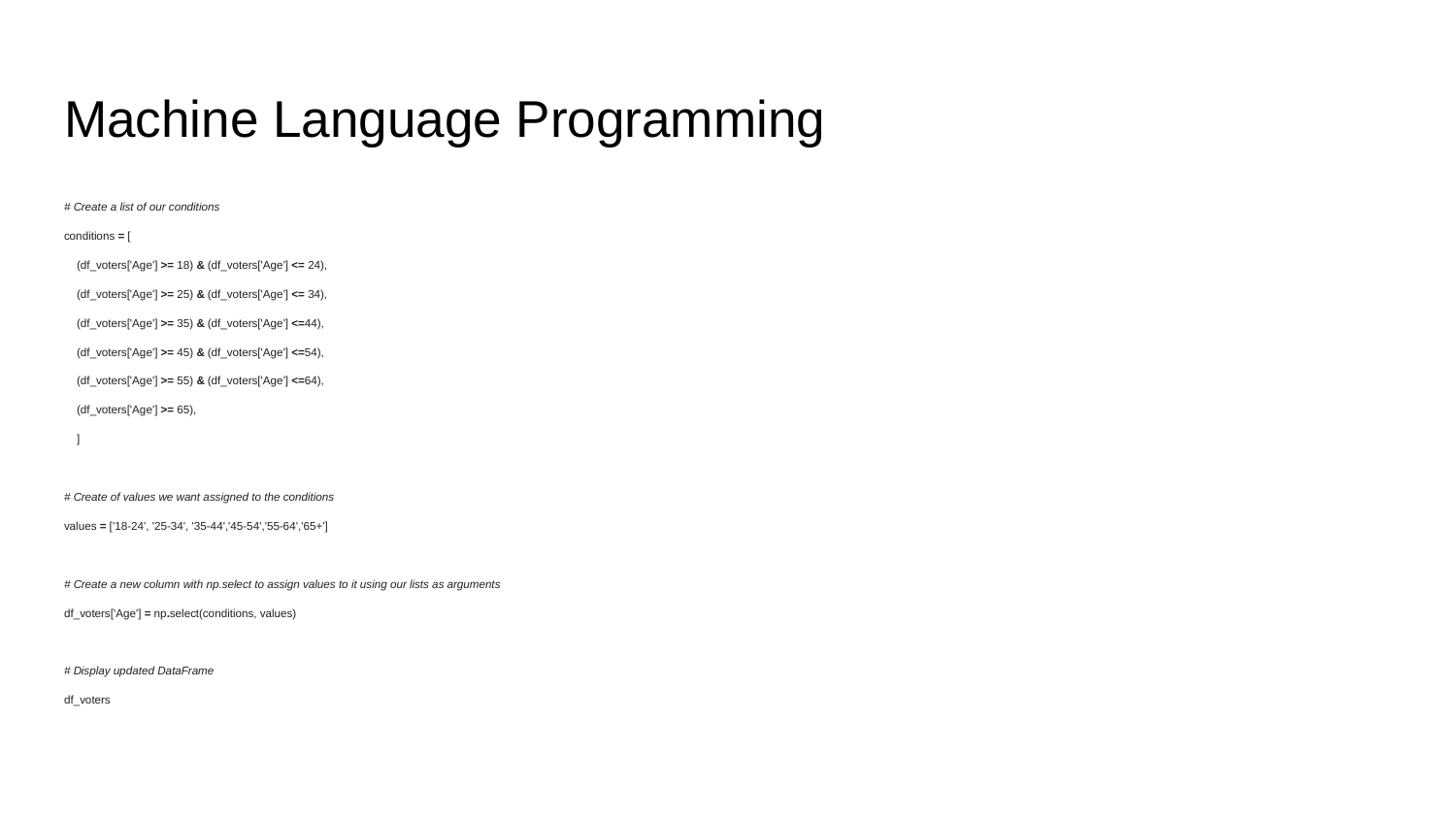

# Machine Language Programming
# Create a list of our conditions
conditions = [
    (df_voters['Age'] >= 18) & (df_voters['Age'] <= 24),
    (df_voters['Age'] >= 25) & (df_voters['Age'] <= 34),
    (df_voters['Age'] >= 35) & (df_voters['Age'] <=44),
    (df_voters['Age'] >= 45) & (df_voters['Age'] <=54),
    (df_voters['Age'] >= 55) & (df_voters['Age'] <=64),
    (df_voters['Age'] >= 65),
    ]

# Create of values we want assigned to the conditions
values = ['18-24', '25-34', '35-44','45-54','55-64','65+']

# Create a new column with np.select to assign values to it using our lists as arguments
df_voters['Age'] = np.select(conditions, values)

# Display updated DataFrame
df_voters